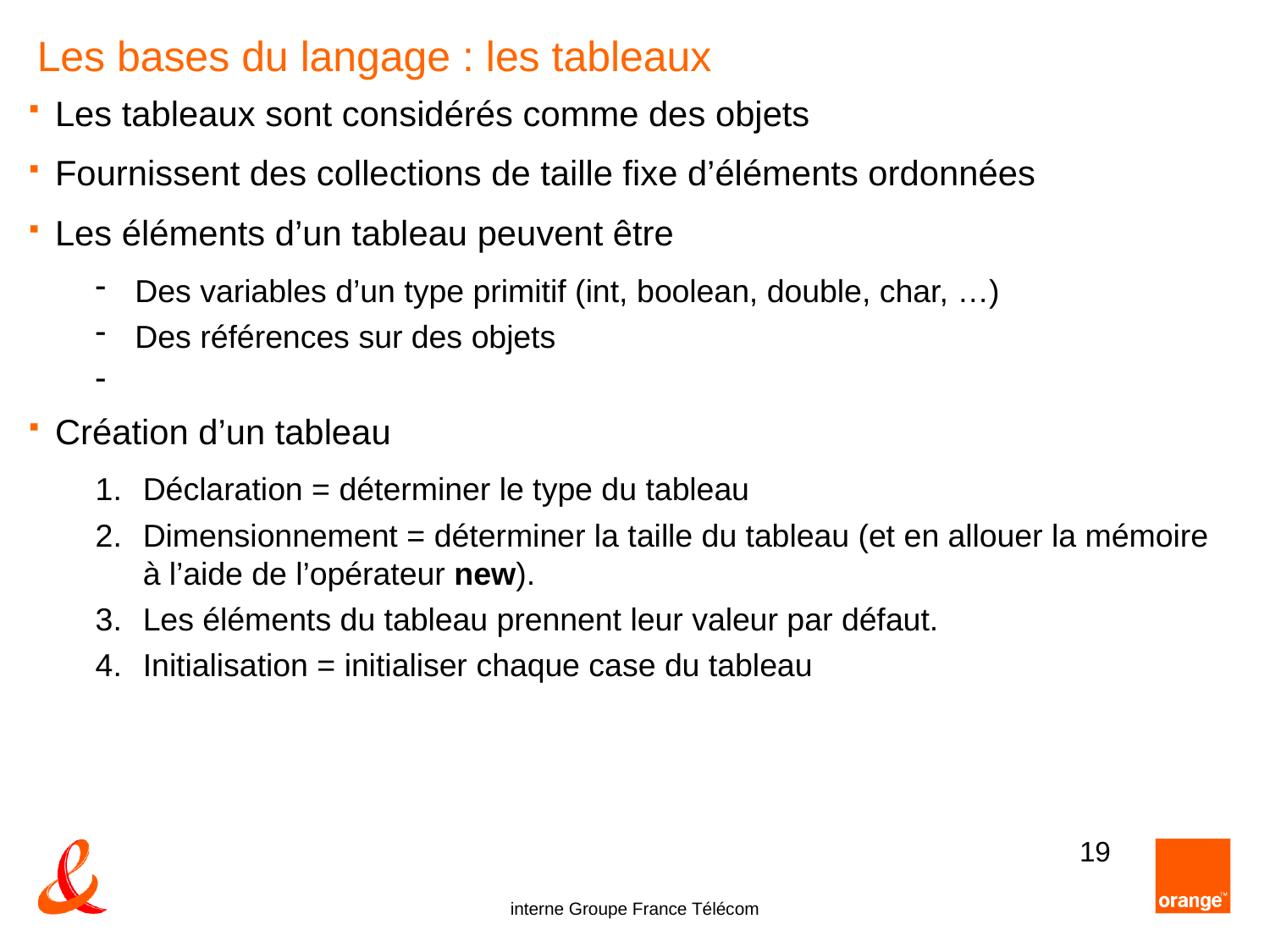

Les bases du langage : les tableaux
Les tableaux sont considérés comme des objets
Fournissent des collections de taille fixe d’éléments ordonnées
Les éléments d’un tableau peuvent être
Des variables d’un type primitif (int, boolean, double, char, …)
Des références sur des objets

Création d’un tableau
Déclaration = déterminer le type du tableau
Dimensionnement = déterminer la taille du tableau (et en allouer la mémoire à l’aide de l’opérateur new).
Les éléments du tableau prennent leur valeur par défaut.
Initialisation = initialiser chaque case du tableau

19